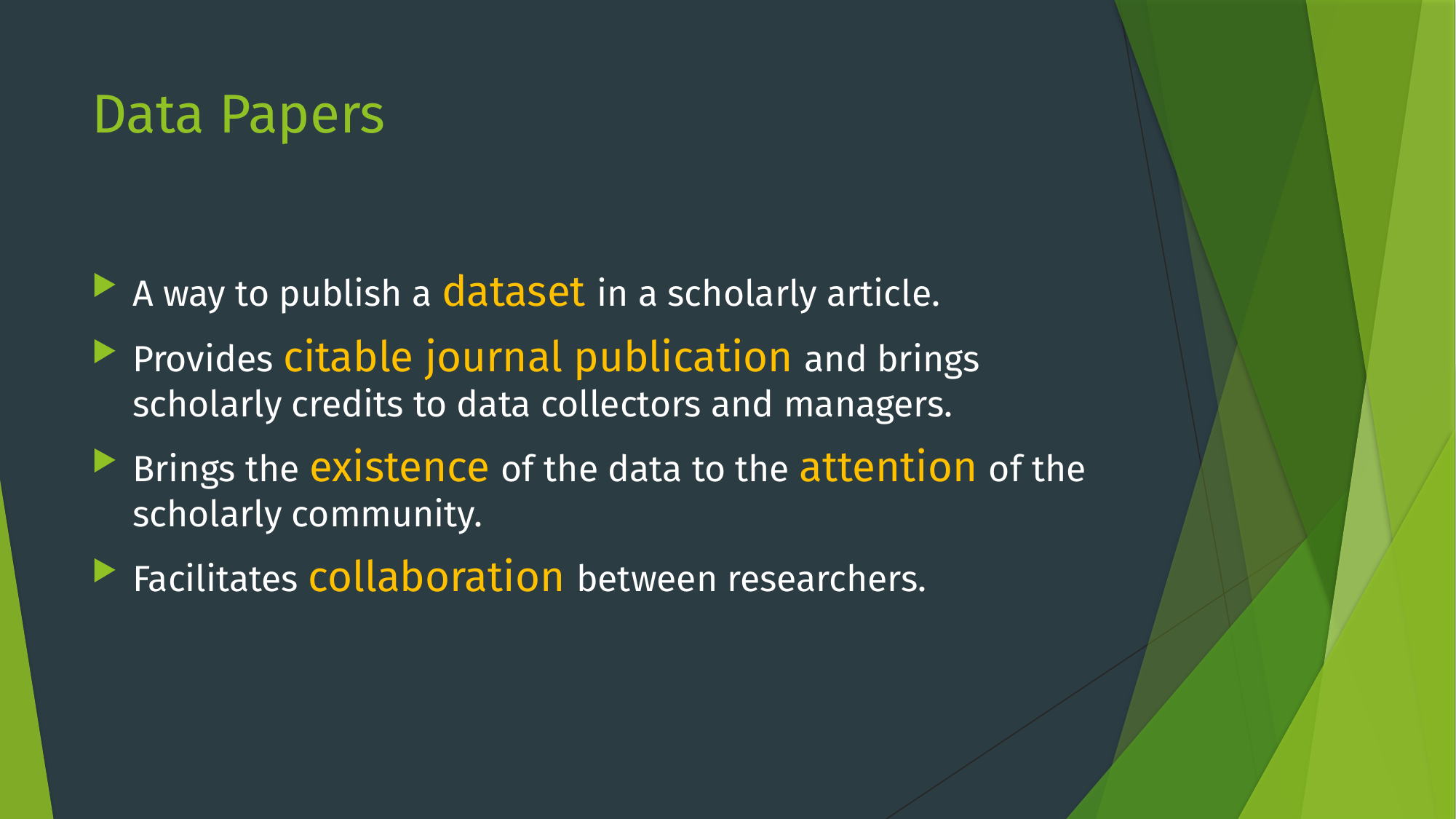

# Data Papers
A way to publish a dataset in a scholarly article.
Provides citable journal publication and brings scholarly credits to data collectors and managers.
Brings the existence of the data to the attention of the scholarly community.
Facilitates collaboration between researchers.